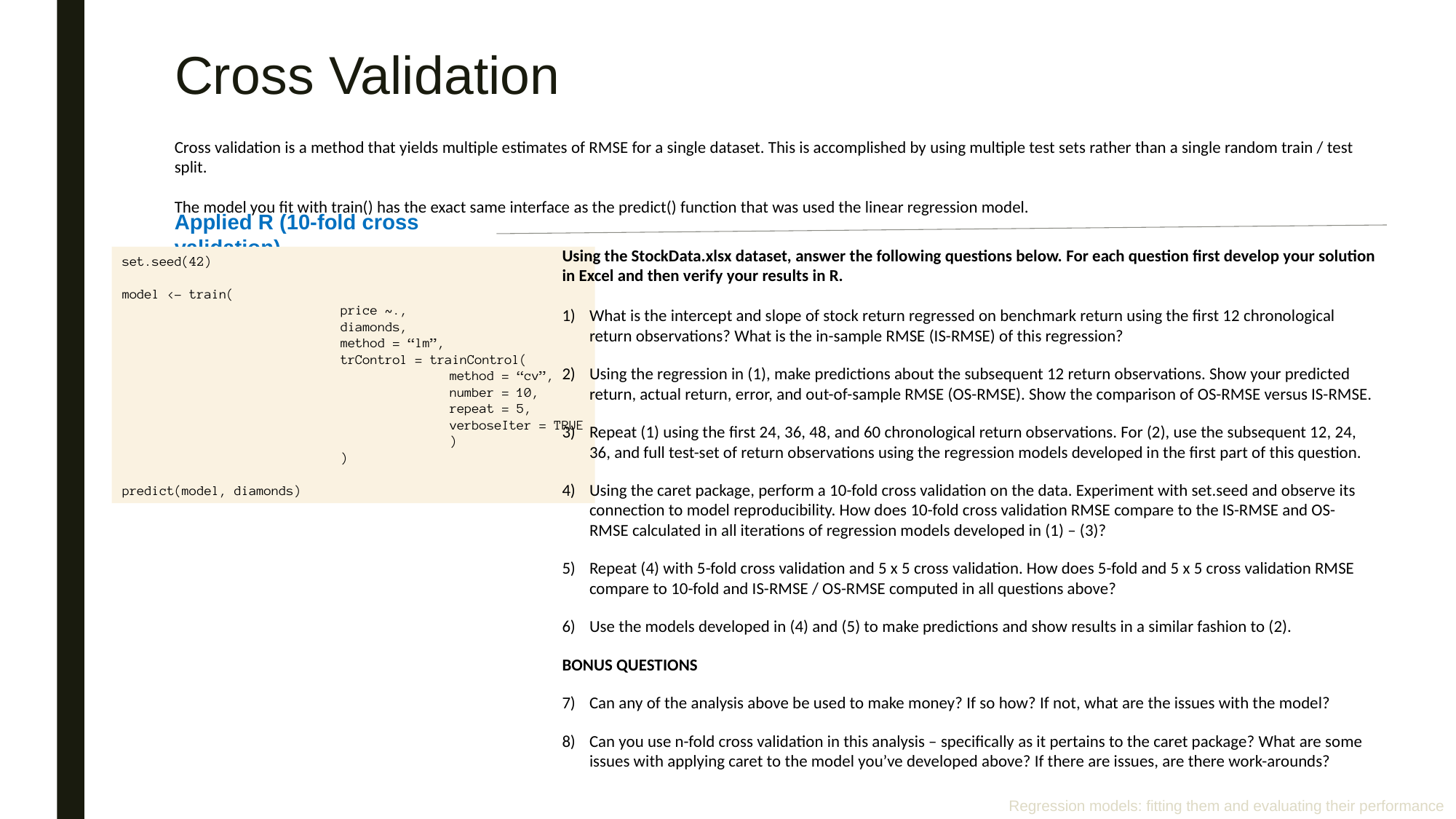

# Cross Validation
Cross validation is a method that yields multiple estimates of RMSE for a single dataset. This is accomplished by using multiple test sets rather than a single random train / test split.

The model you fit with train() has the exact same interface as the predict() function that was used the linear regression model.
Applied R (10-fold cross validation)
Using the StockData.xlsx dataset, answer the following questions below. For each question first develop your solution in Excel and then verify your results in R.

What is the intercept and slope of stock return regressed on benchmark return using the first 12 chronological return observations? What is the in-sample RMSE (IS-RMSE) of this regression?
Using the regression in (1), make predictions about the subsequent 12 return observations. Show your predicted return, actual return, error, and out-of-sample RMSE (OS-RMSE). Show the comparison of OS-RMSE versus IS-RMSE.
Repeat (1) using the first 24, 36, 48, and 60 chronological return observations. For (2), use the subsequent 12, 24, 36, and full test-set of return observations using the regression models developed in the first part of this question.
Using the caret package, perform a 10-fold cross validation on the data. Experiment with set.seed and observe its connection to model reproducibility. How does 10-fold cross validation RMSE compare to the IS-RMSE and OS-RMSE calculated in all iterations of regression models developed in (1) – (3)?
Repeat (4) with 5-fold cross validation and 5 x 5 cross validation. How does 5-fold and 5 x 5 cross validation RMSE compare to 10-fold and IS-RMSE / OS-RMSE computed in all questions above?
Use the models developed in (4) and (5) to make predictions and show results in a similar fashion to (2).
BONUS QUESTIONS
Can any of the analysis above be used to make money? If so how? If not, what are the issues with the model?
Can you use n-fold cross validation in this analysis – specifically as it pertains to the caret package? What are some issues with applying caret to the model you’ve developed above? If there are issues, are there work-arounds?
set.seed(42)

model <- train(
		price ~.,
		diamonds,
		method = “lm”,
		trControl = trainControl(
			method = “cv”,
			number = 10,
			repeat = 5,
			verboseIter = TRUE
			)
		)

predict(model, diamonds)
Regression models: fitting them and evaluating their performance